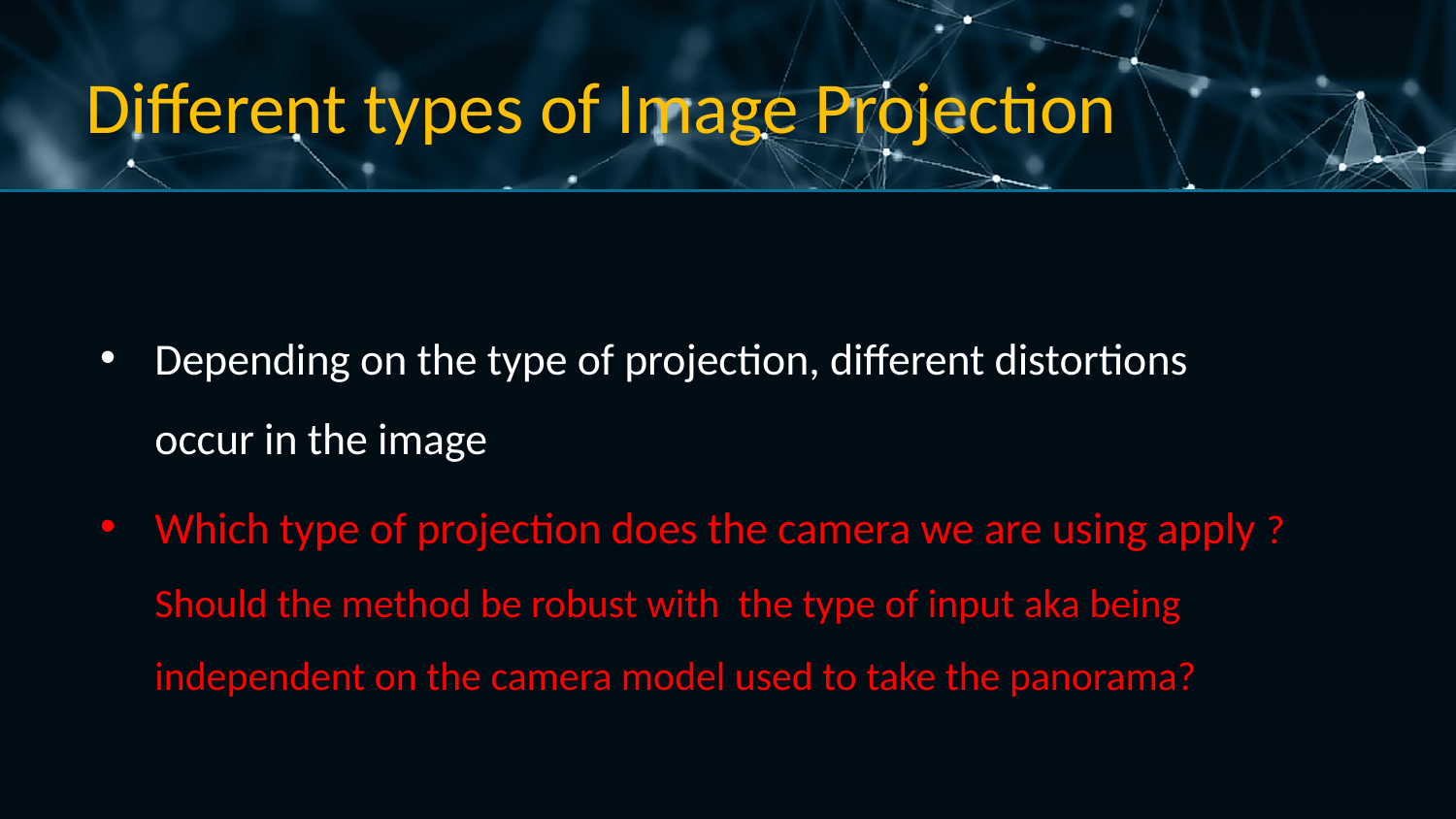

# Different types of Image Projection

Depending on the type of projection, different distortions occur in the image
Which type of projection does the camera we are using apply ?  Should the method be robust with  the type of input aka being independent on the camera model used to take the panorama?